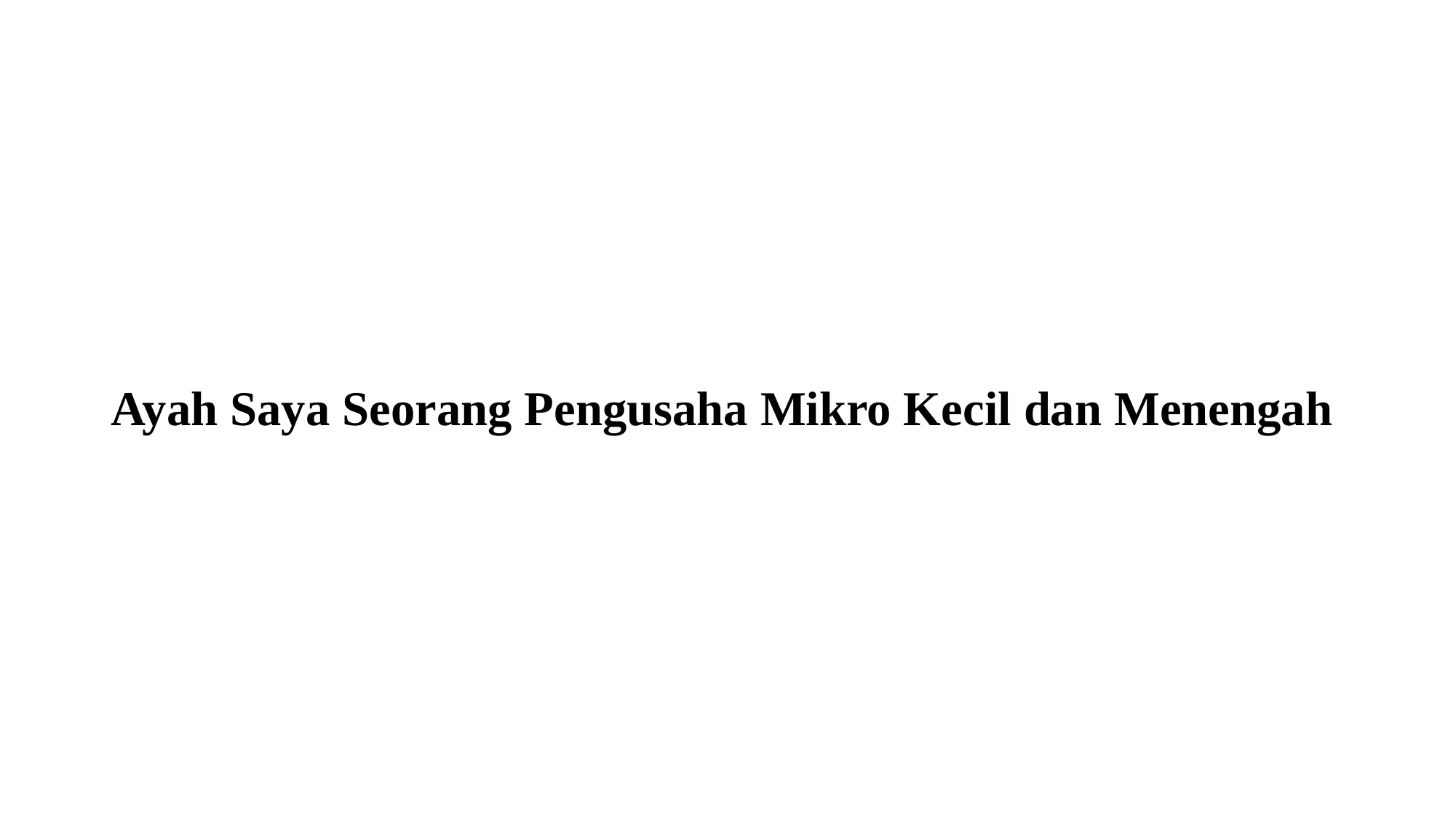

# Ayah Saya Seorang Pengusaha Mikro Kecil dan Menengah